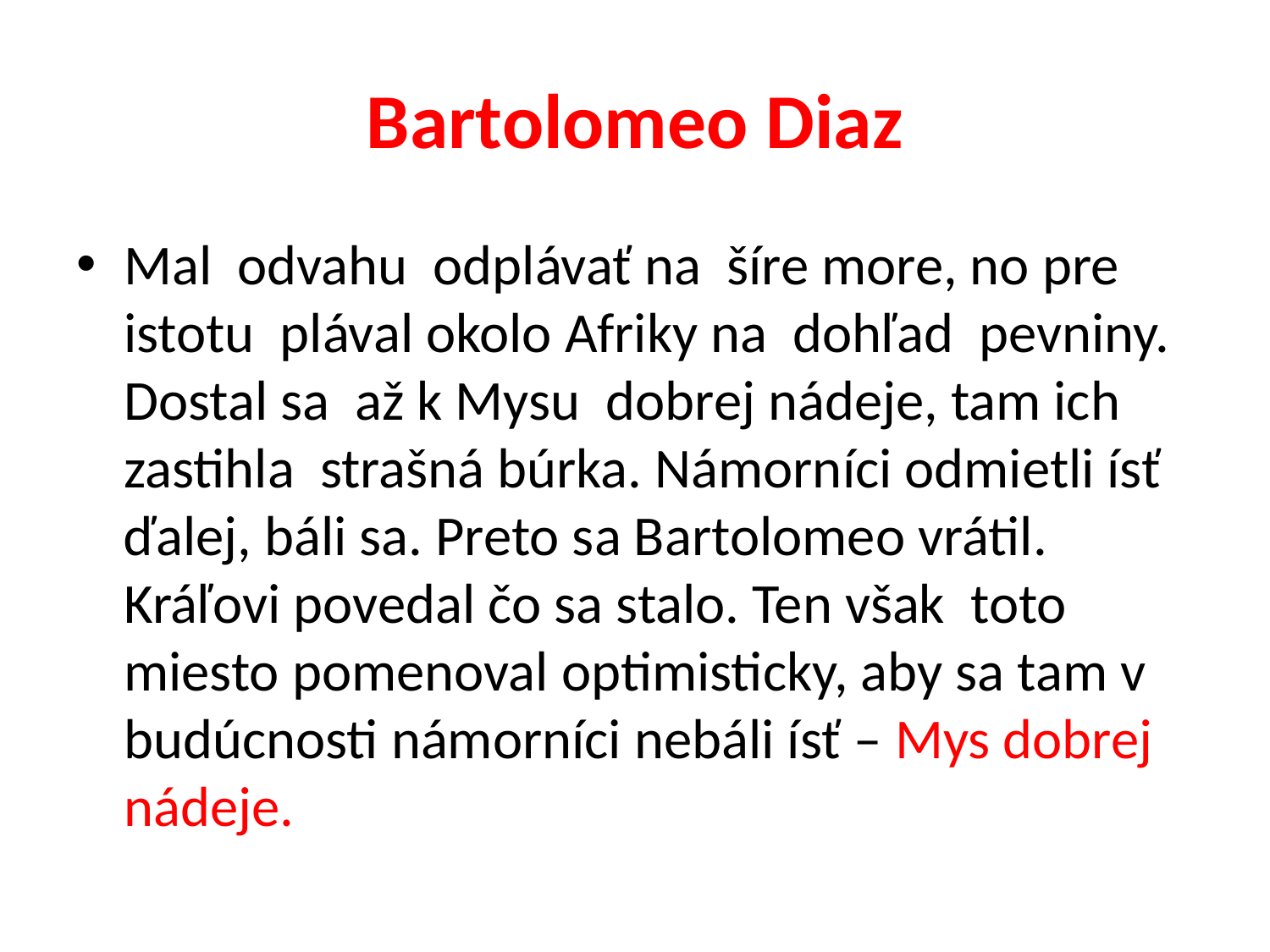

# Bartolomeo Diaz
Mal  odvahu  odplávať na  šíre more, no pre  istotu  plával okolo Afriky na  dohľad  pevniny. Dostal sa  až k Mysu  dobrej nádeje, tam ich zastihla  strašná búrka. Námorníci odmietli ísť  ďalej, báli sa. Preto sa Bartolomeo vrátil. Kráľovi povedal čo sa stalo. Ten však  toto miesto pomenoval optimisticky, aby sa tam v budúcnosti námorníci nebáli ísť – Mys dobrej nádeje.